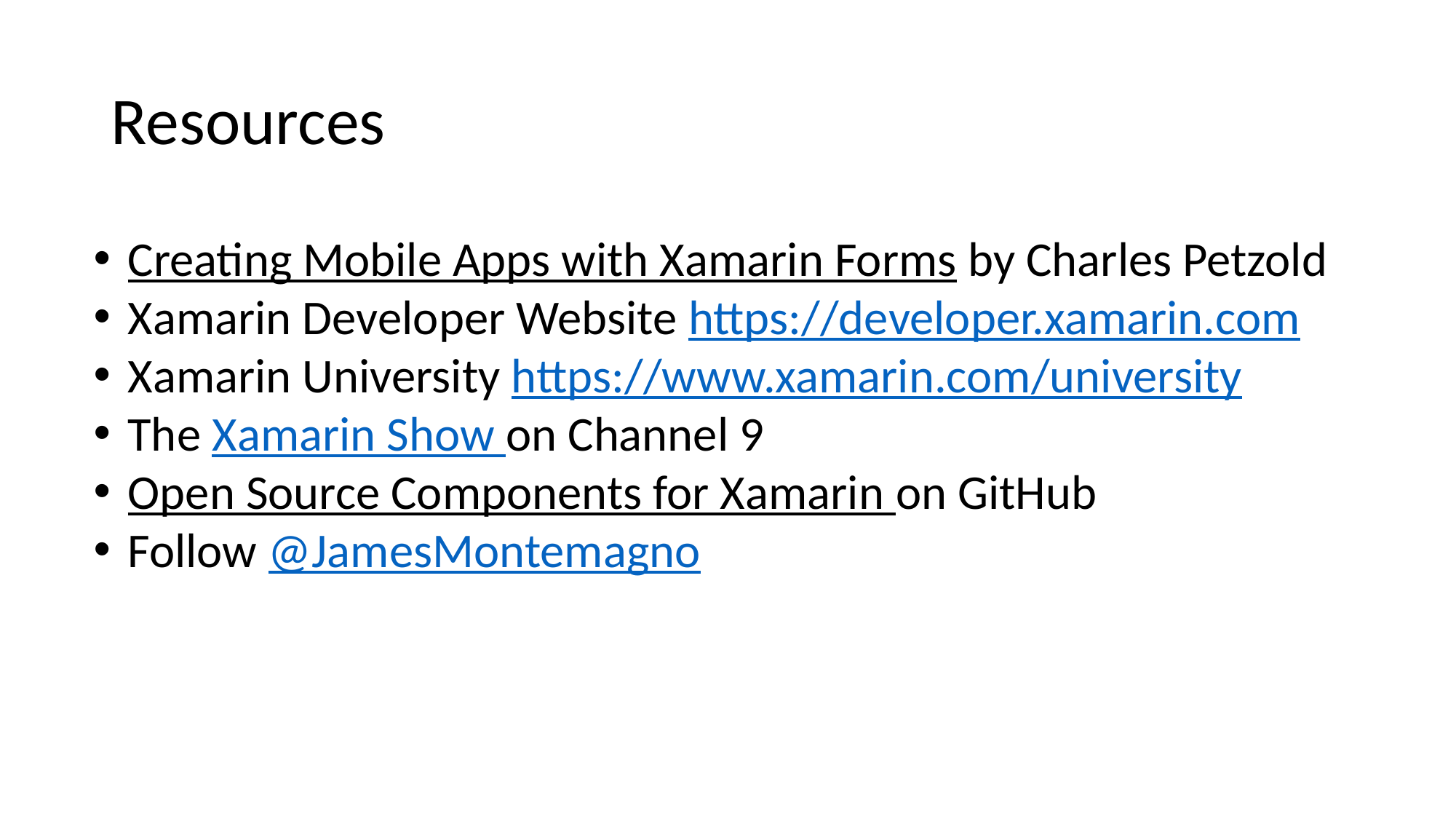

# Resources
Creating Mobile Apps with Xamarin Forms by Charles Petzold
Xamarin Developer Website https://developer.xamarin.com
Xamarin University https://www.xamarin.com/university
The Xamarin Show on Channel 9
Open Source Components for Xamarin on GitHub
Follow @JamesMontemagno